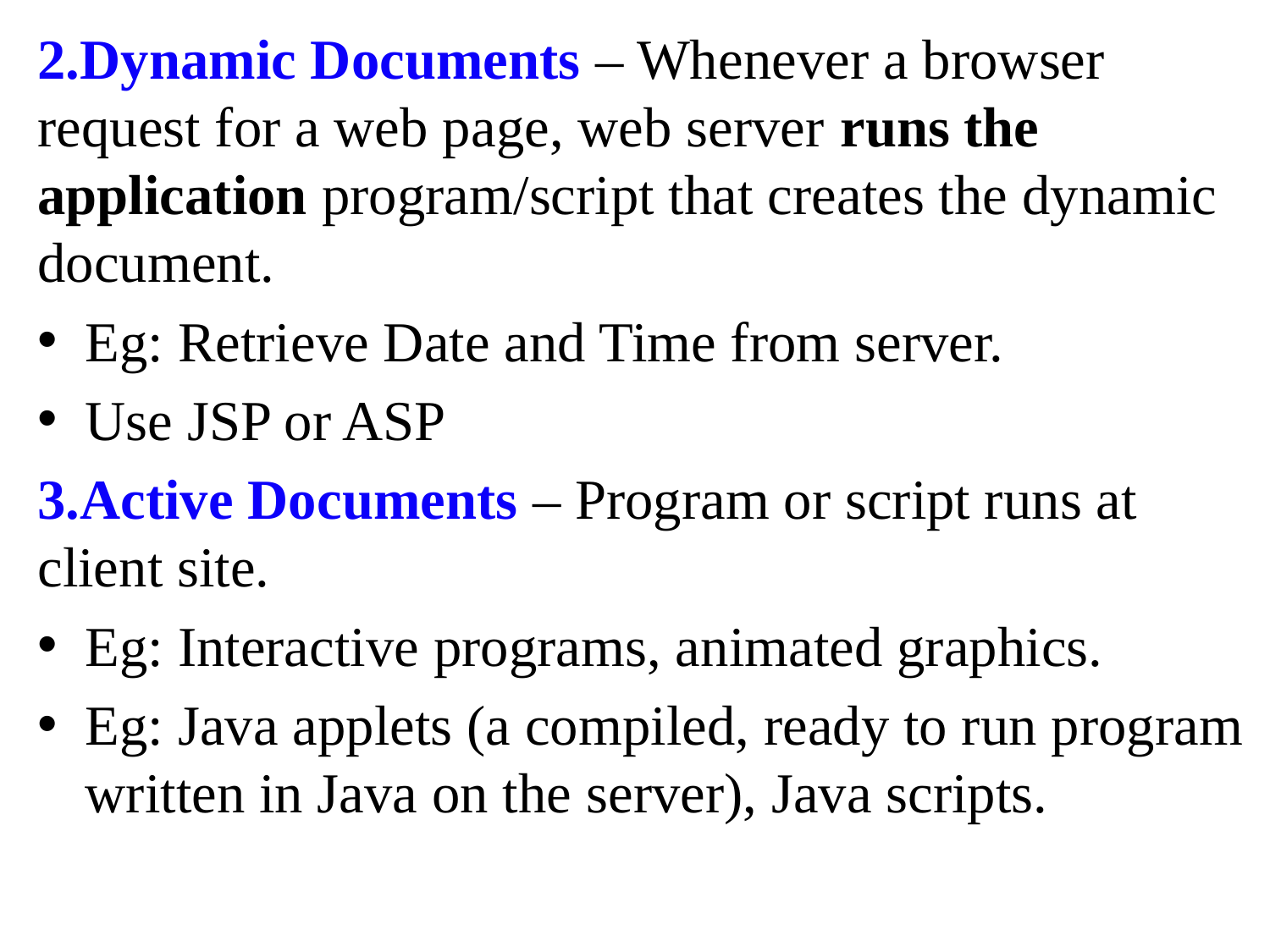

2.Dynamic Documents – Whenever a browser request for a web page, web server runs the application program/script that creates the dynamic document.
Eg: Retrieve Date and Time from server.
Use JSP or ASP
3.Active Documents – Program or script runs at client site.
Eg: Interactive programs, animated graphics.
Eg: Java applets (a compiled, ready to run program written in Java on the server), Java scripts.